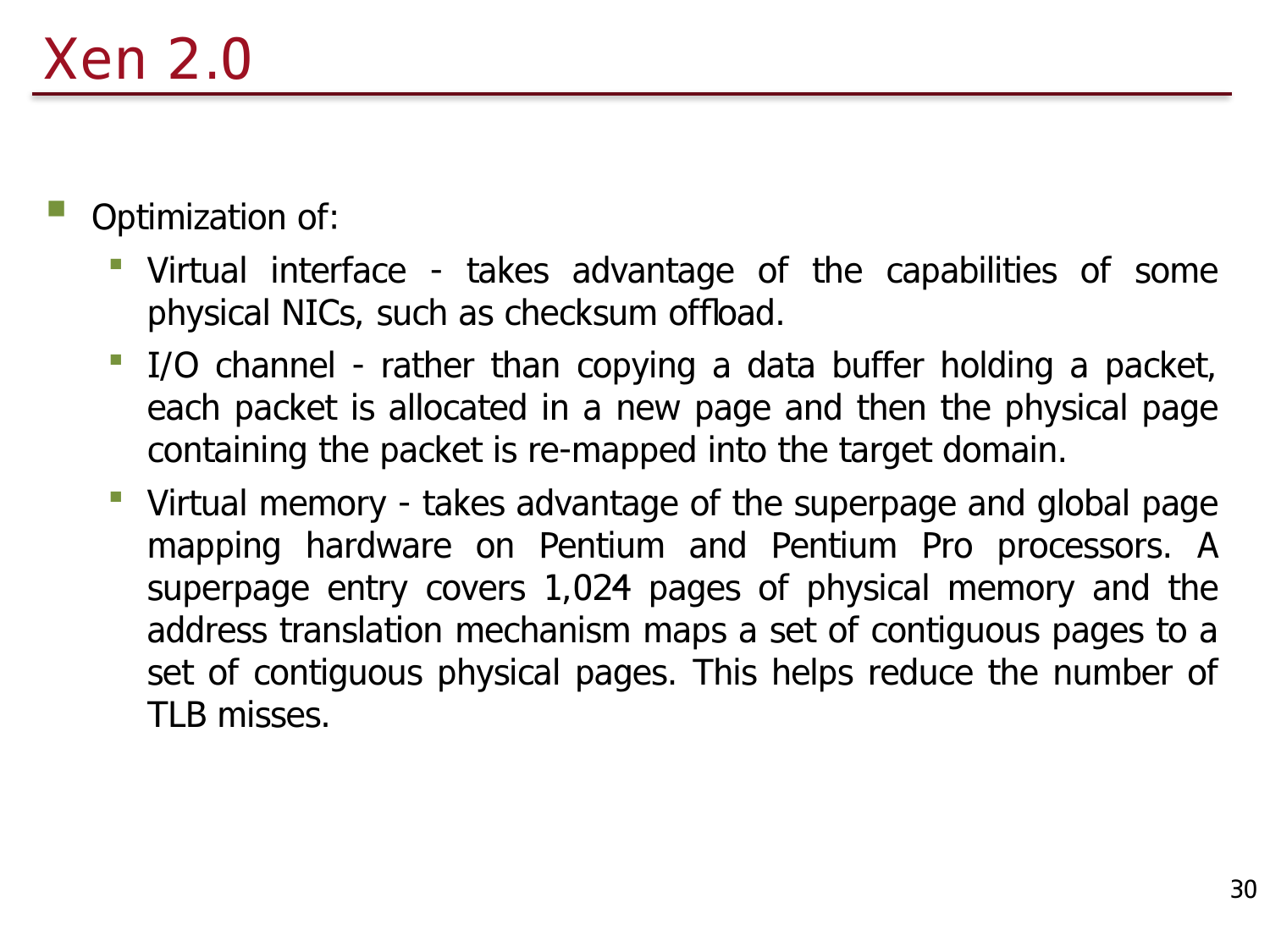

# Xen 2.0
Optimization of:
Virtual interface - takes advantage of the capabilities of some physical NICs, such as checksum offload.
I/O channel - rather than copying a data buffer holding a packet, each packet is allocated in a new page and then the physical page containing the packet is re-mapped into the target domain.
Virtual memory - takes advantage of the superpage and global page mapping hardware on Pentium and Pentium Pro processors. A superpage entry covers 1,024 pages of physical memory and the address translation mechanism maps a set of contiguous pages to a set of contiguous physical pages. This helps reduce the number of TLB misses.
30